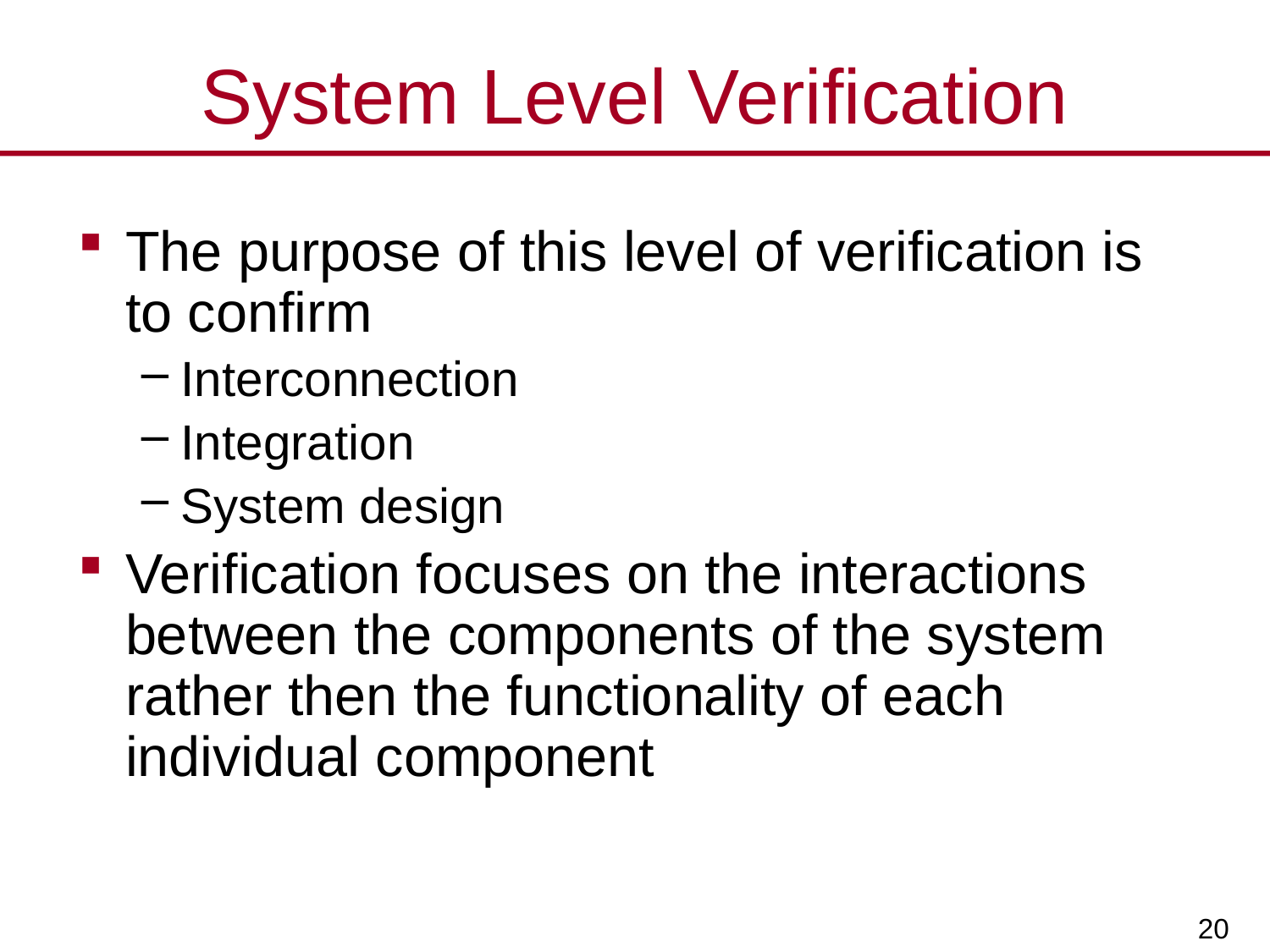

# System Level Verification
The purpose of this level of verification is to confirm
Interconnection
Integration
System design
Verification focuses on the interactions between the components of the system rather then the functionality of each individual component